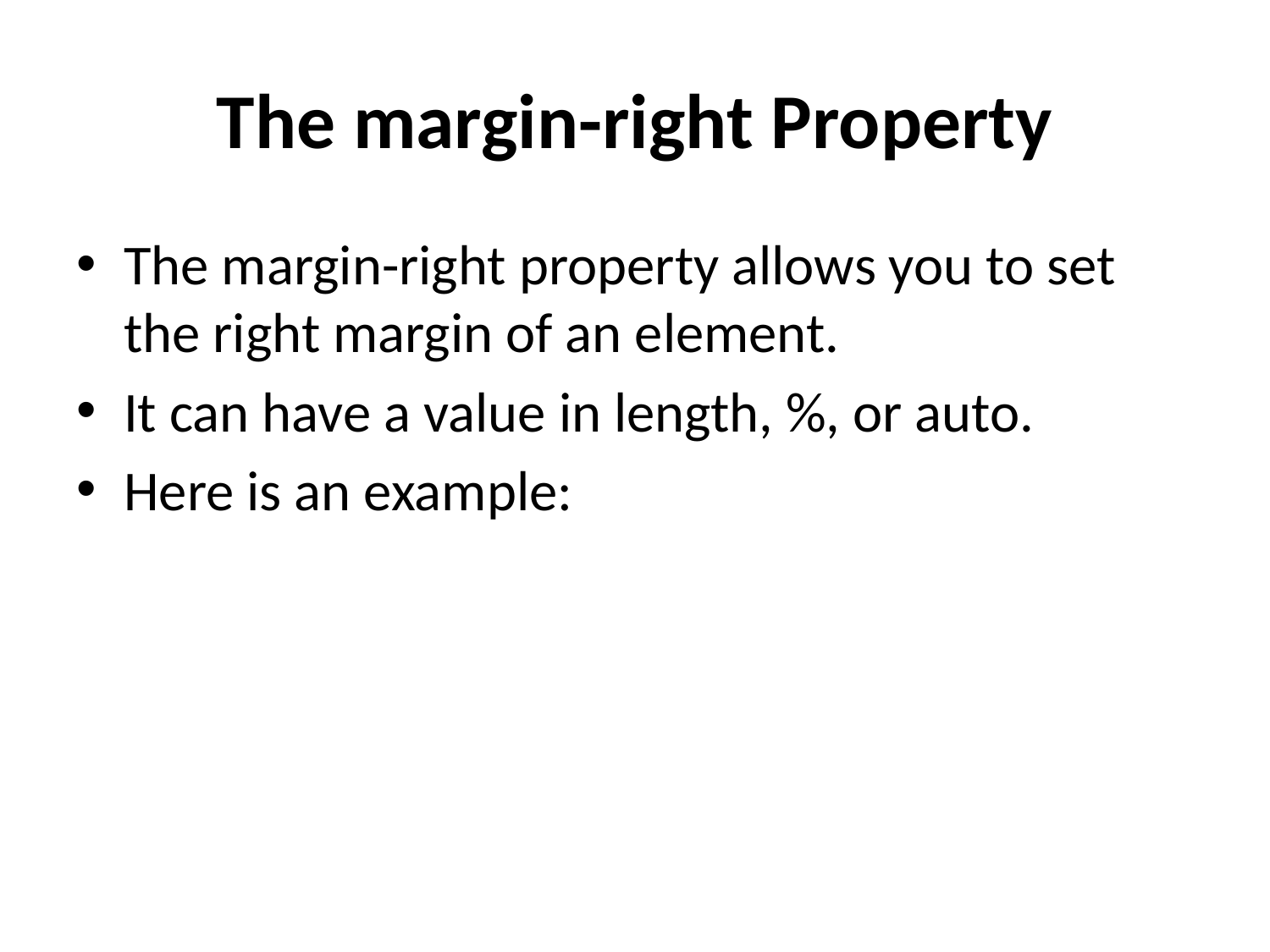

# The margin-right Property
The margin-right property allows you to set the right margin of an element.
It can have a value in length, %, or auto.
Here is an example: